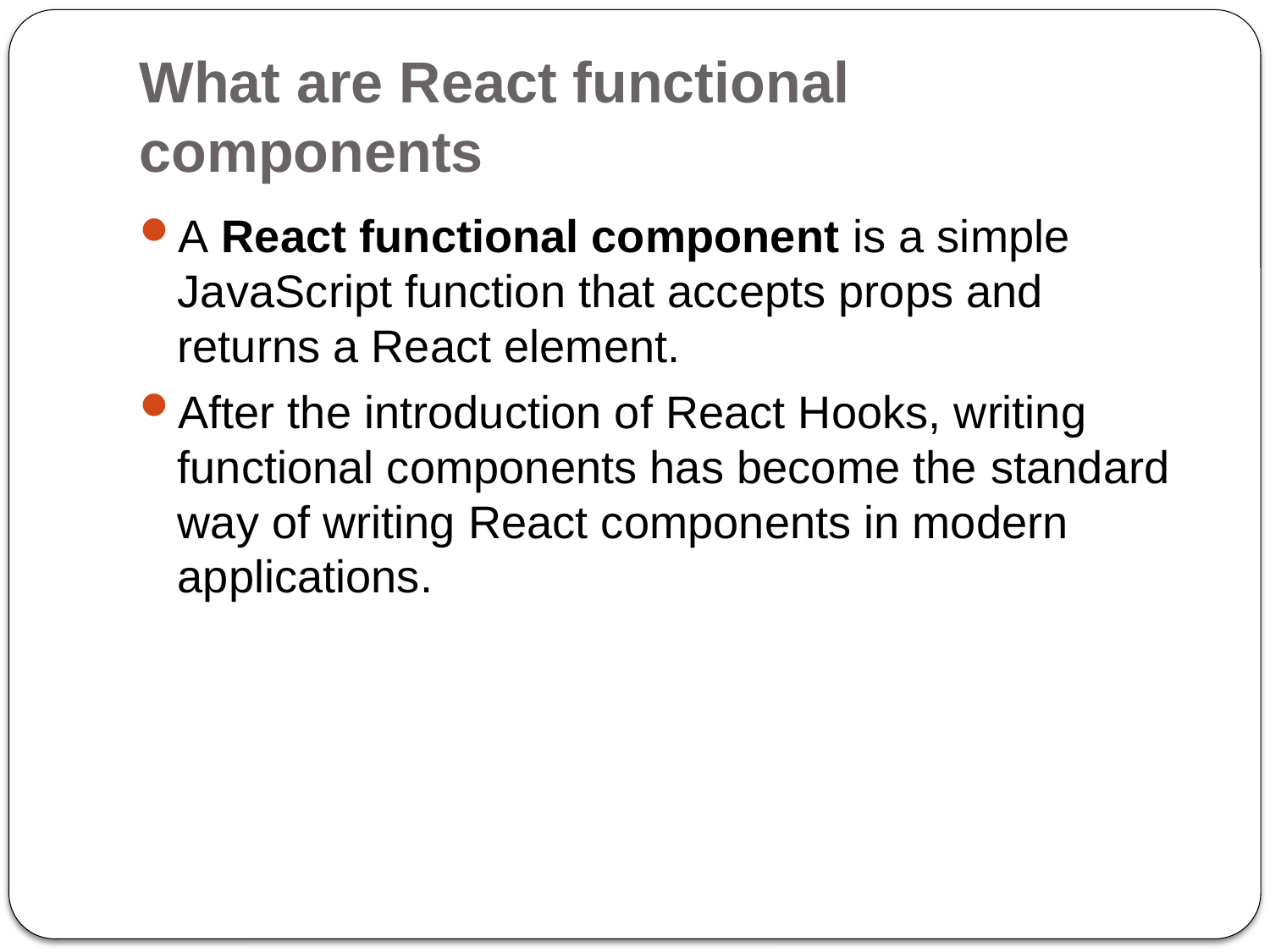

# What are React functional components
A React functional component is a simple JavaScript function that accepts props and returns a React element.
After the introduction of React Hooks, writing functional components has become the ​standard way of writing React components in modern applications.